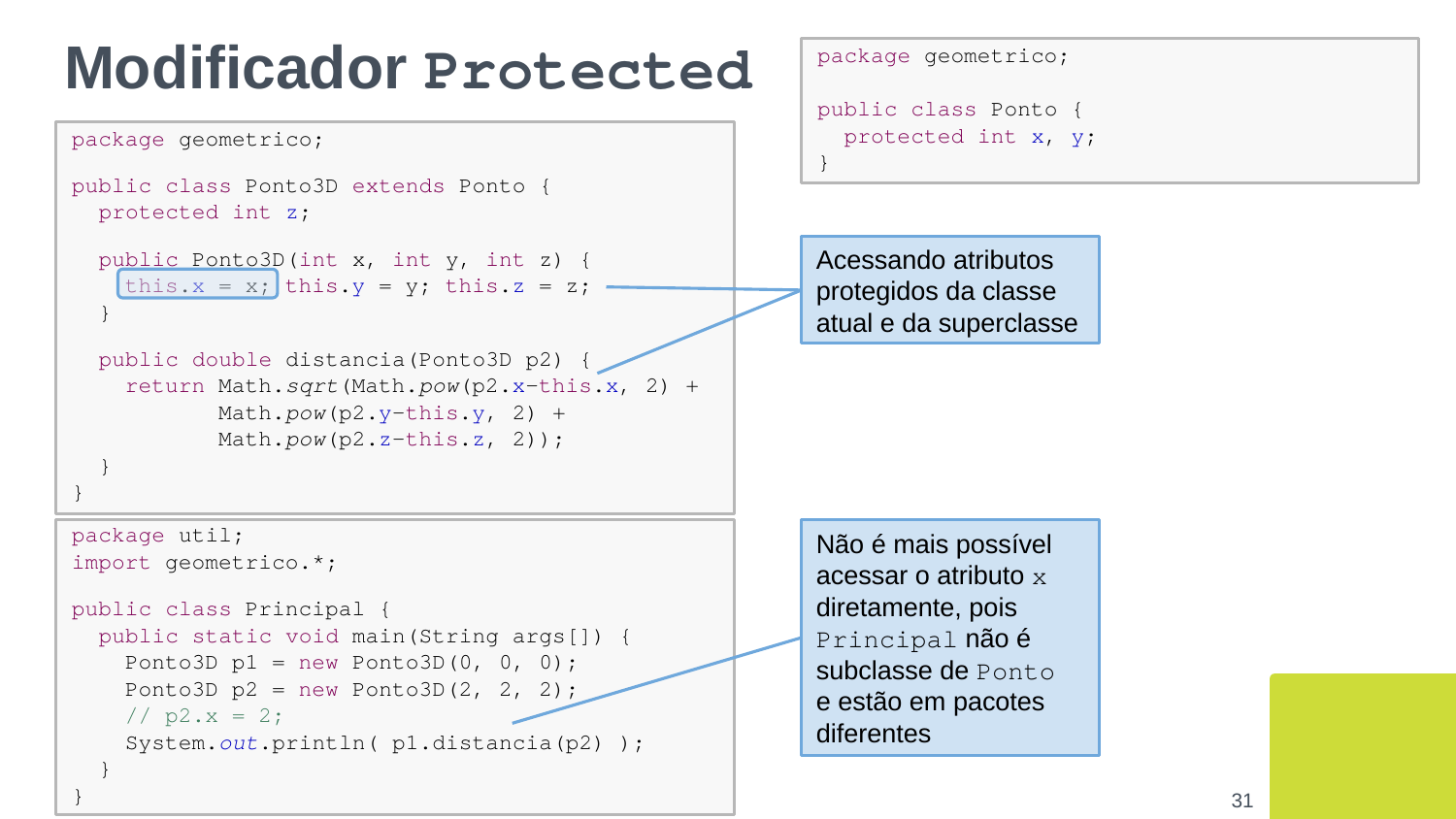

# Modificador Protected
package geometrico;

public class Ponto {
  protected int x, y;
}
package geometrico;
public class Ponto3D extends Ponto {
  protected int z;
  public Ponto3D(int x, int y, int z) {
    this.x = x; this.y = y; this.z = z;
  }
  public double distancia(Ponto3D p2) {
    return Math.sqrt(Math.pow(p2.x-this.x, 2) +
           Math.pow(p2.y-this.y, 2) +
           Math.pow(p2.z-this.z, 2));
  }
}
Acessando atributos
protegidos da classe atual e da superclasse

Não é mais possível
acessar o atributo x
diretamente, pois
Principal não é
subclasse de Ponto
e estão em pacotes
diferentes
package util;
import geometrico.*;
public class Principal {
  public static void main(String args[]) {
    Ponto3D p1 = new Ponto3D(0, 0, 0);
    Ponto3D p2 = new Ponto3D(2, 2, 2);
    // p2.x = 2;
    System.out.println( p1.distancia(p2) );
  }
}
31